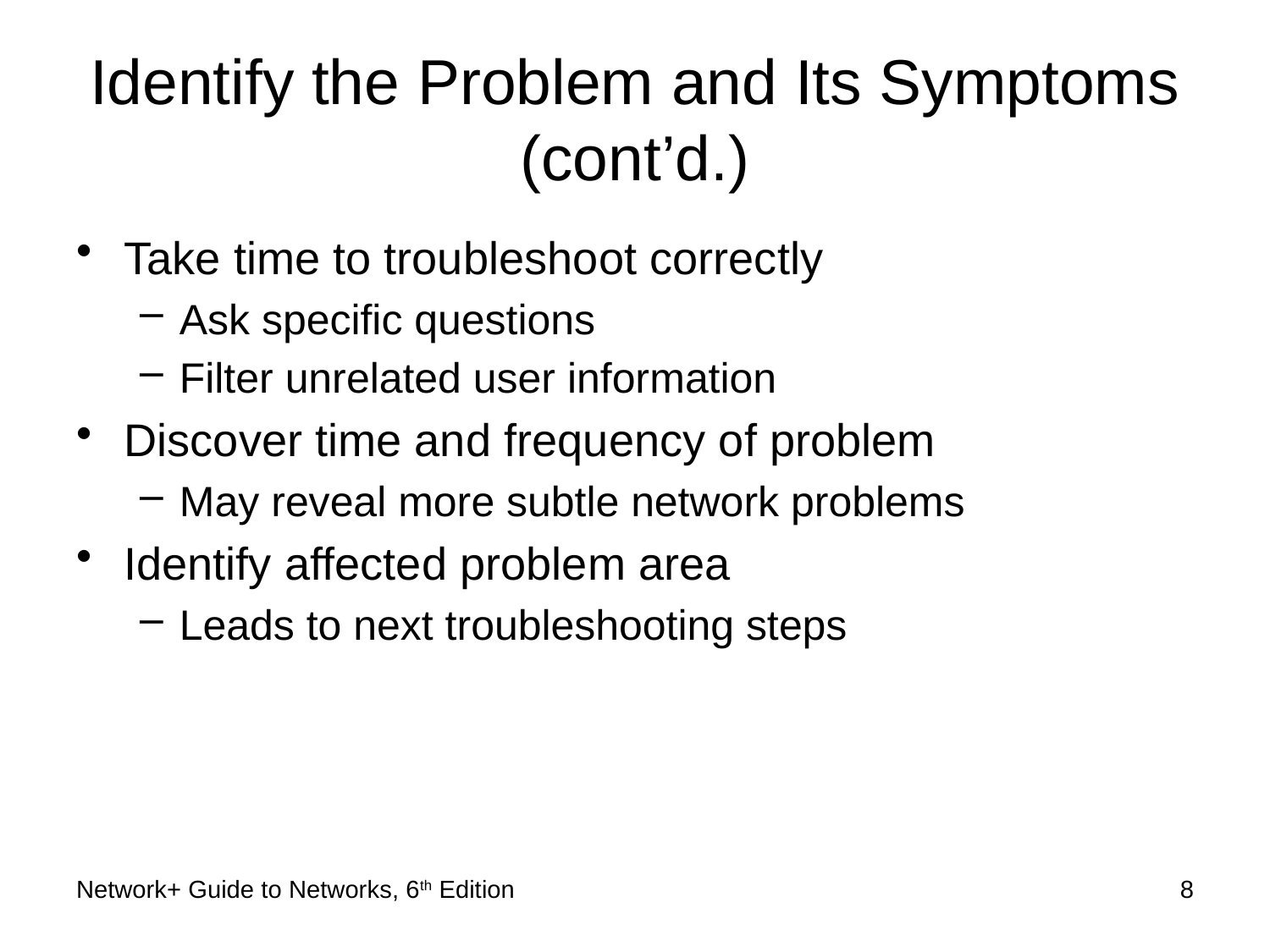

# Identify the Problem and Its Symptoms (cont’d.)
Take time to troubleshoot correctly
Ask specific questions
Filter unrelated user information
Discover time and frequency of problem
May reveal more subtle network problems
Identify affected problem area
Leads to next troubleshooting steps
Network+ Guide to Networks, 6th Edition
8